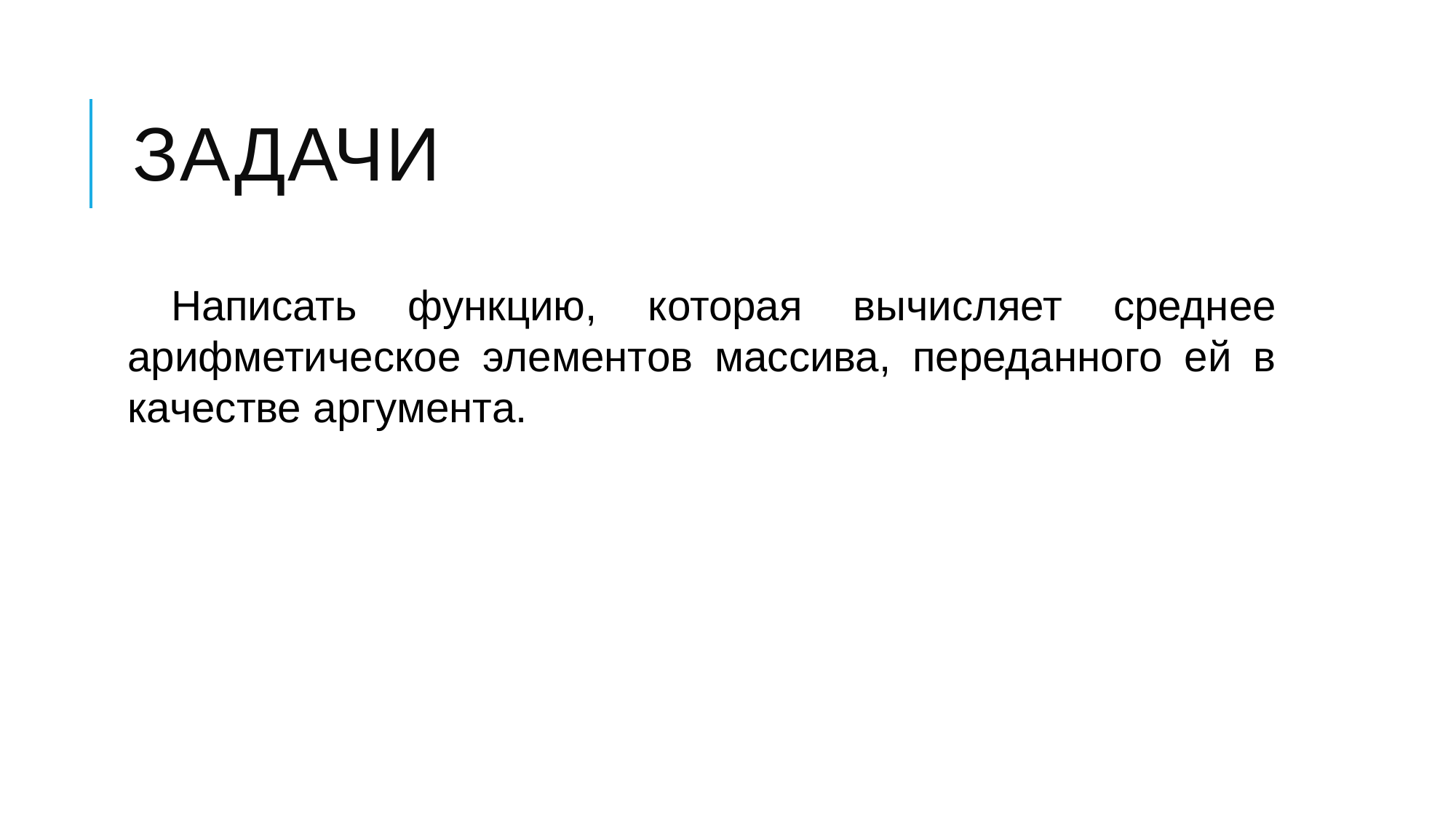

# Задачи
Написать функцию, которая вычисляет среднее арифметическое элементов массива, переданного ей в качестве аргумента.